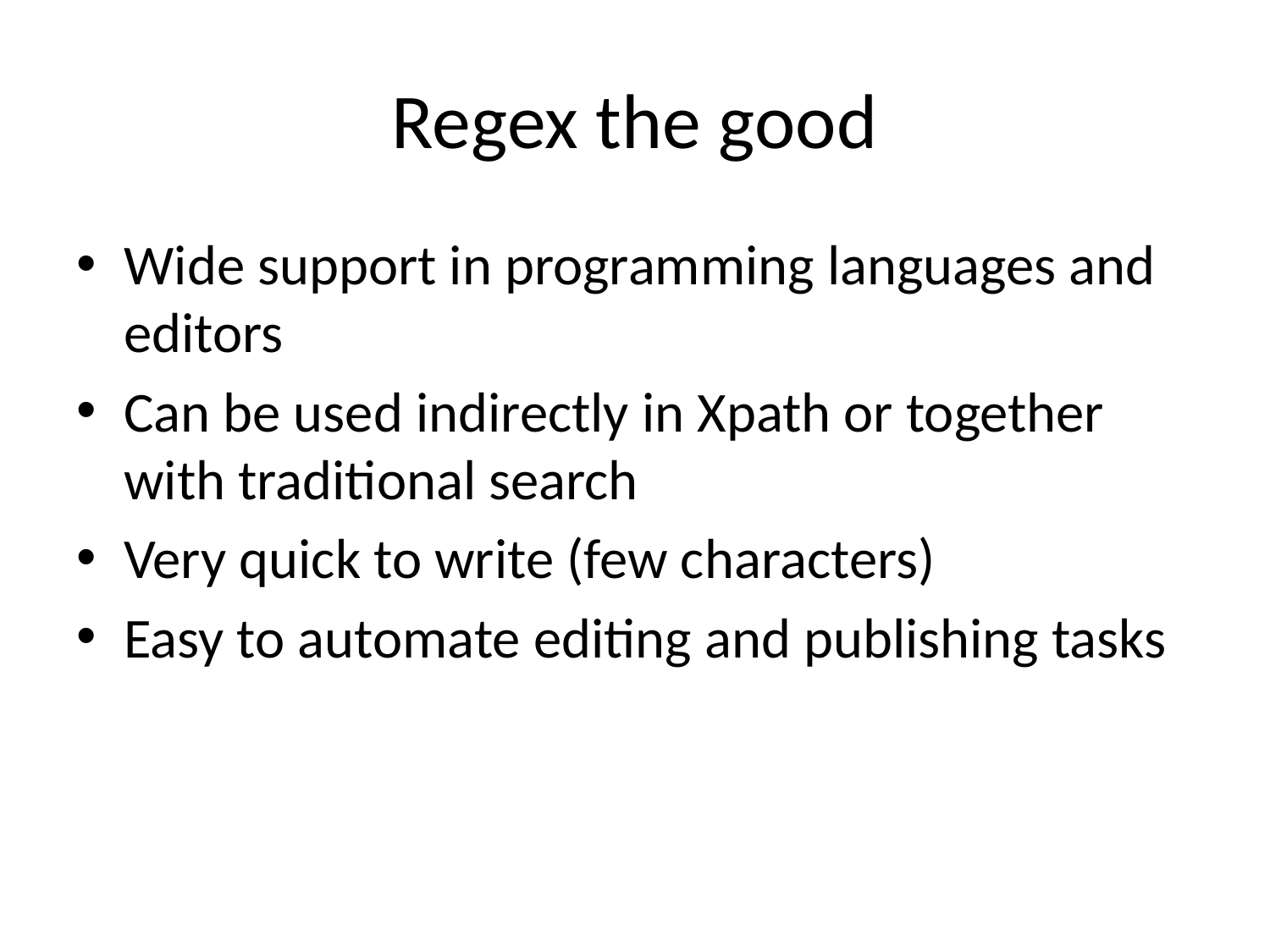

# Regex the good
Wide support in programming languages and editors
Can be used indirectly in Xpath or together with traditional search
Very quick to write (few characters)
Easy to automate editing and publishing tasks